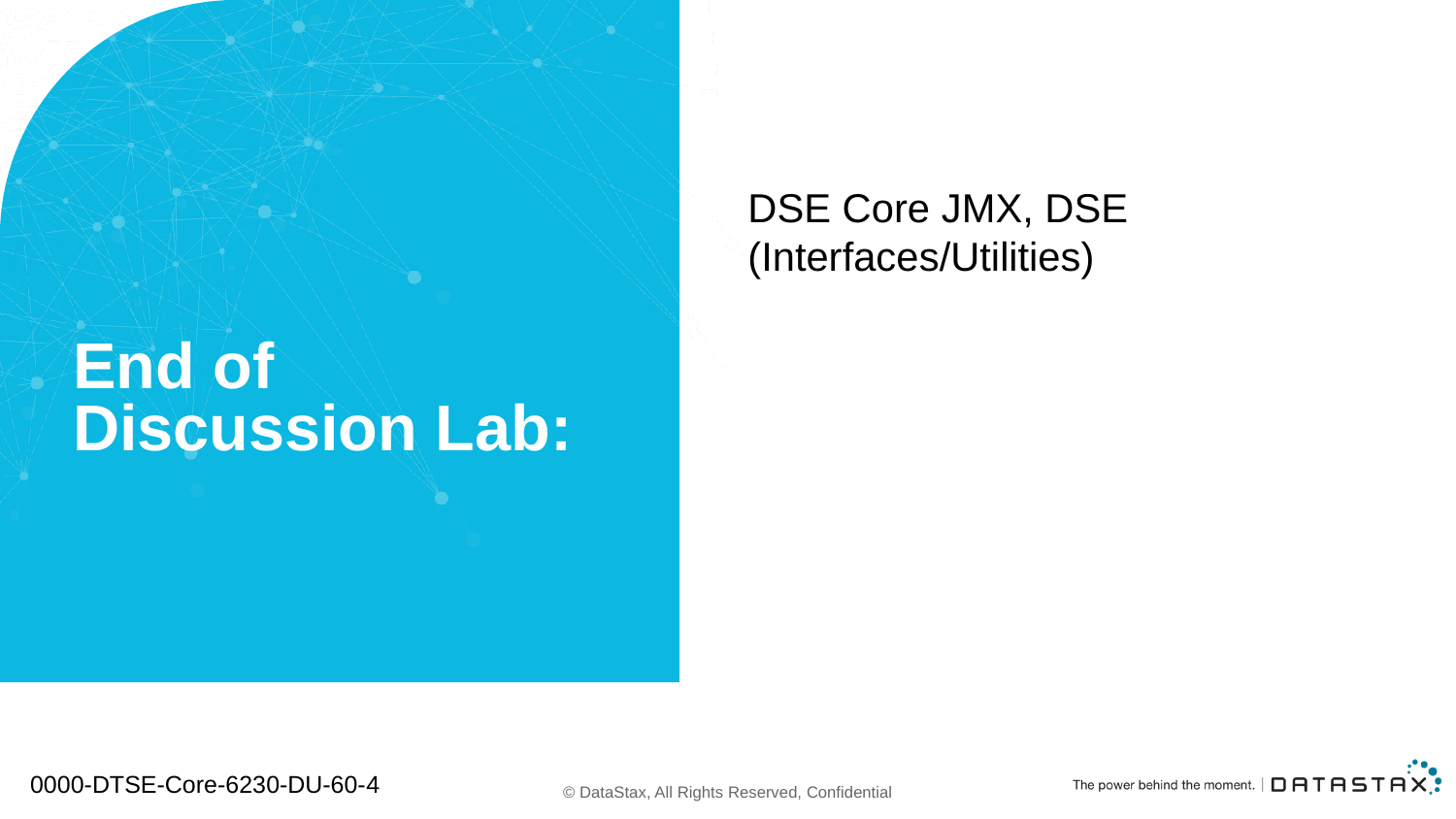

DSE Core JMX, DSE (Interfaces/Utilities)
# End of Discussion Lab:
0000-DTSE-Core-6230-DU-60-4